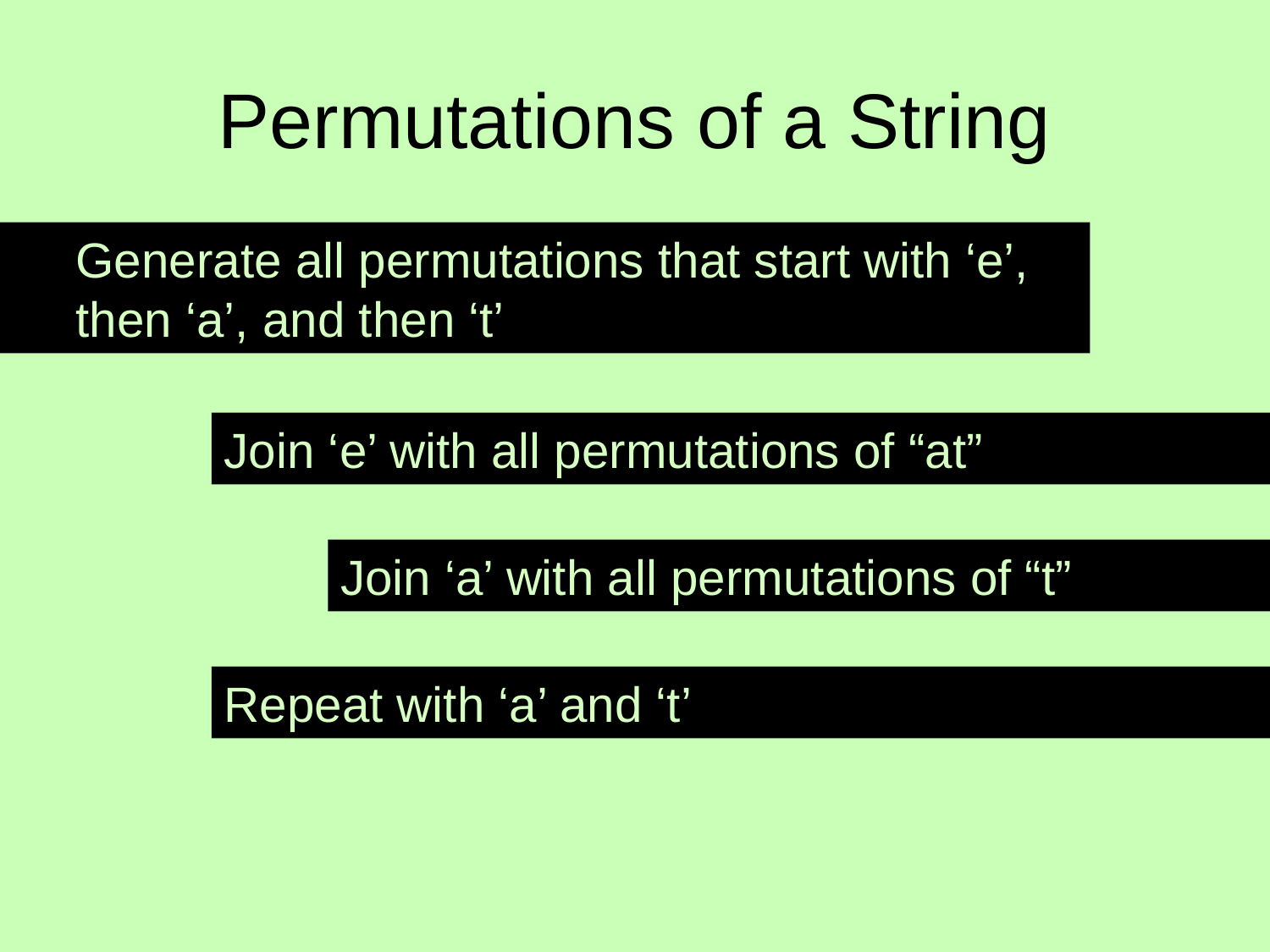

# Permutations of a String
Generate all permutations that start with ‘e’, then ‘a’, and then ‘t’
Join ‘e’ with all permutations of “at”
Join ‘a’ with all permutations of “t”
Repeat with ‘a’ and ‘t’